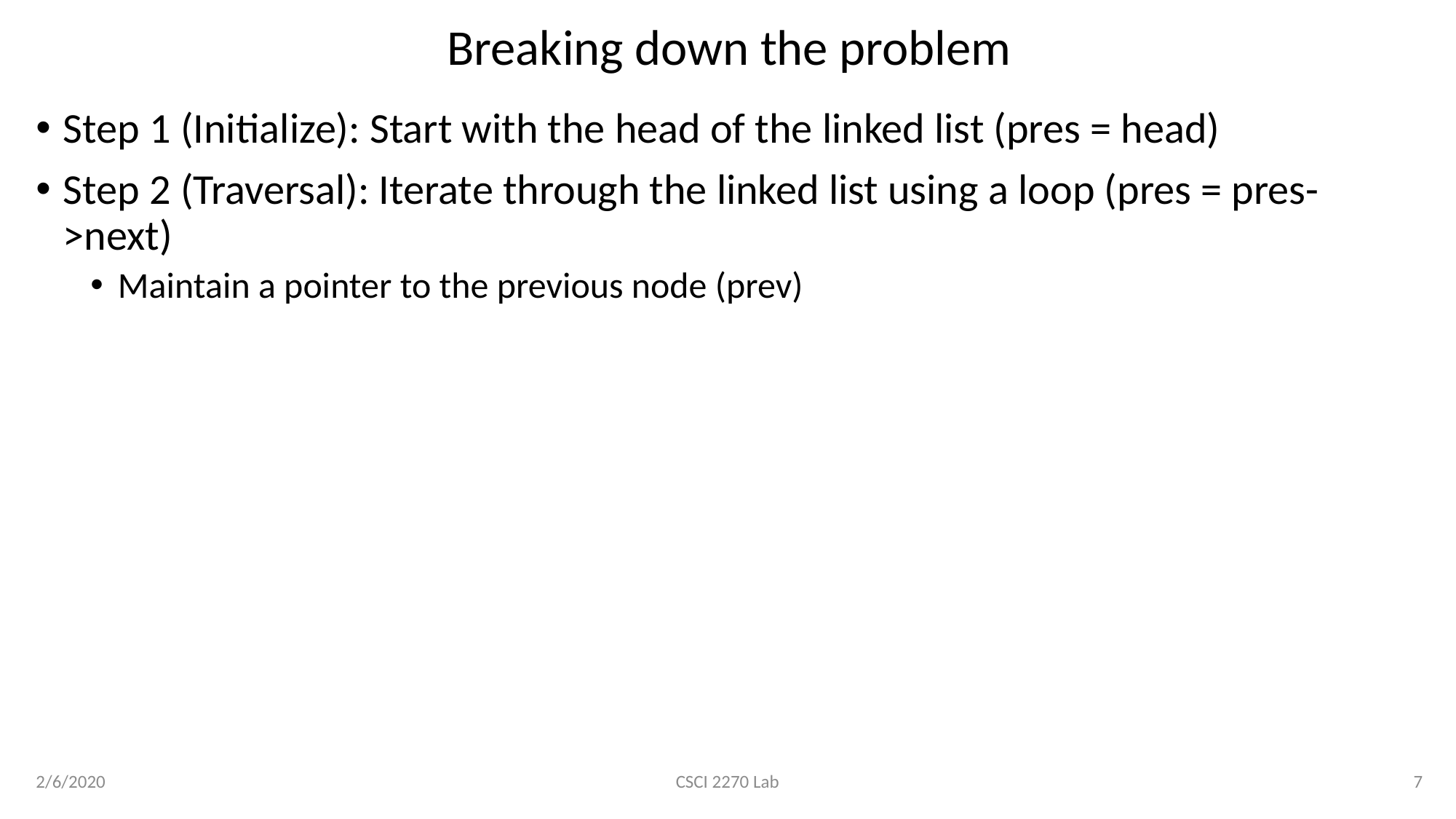

# Breaking down the problem
Step 1 (Initialize): Start with the head of the linked list (pres = head)
Step 2 (Traversal): Iterate through the linked list using a loop (pres = pres->next)
Maintain a pointer to the previous node (prev)

2/6/2020
7
CSCI 2270 Lab